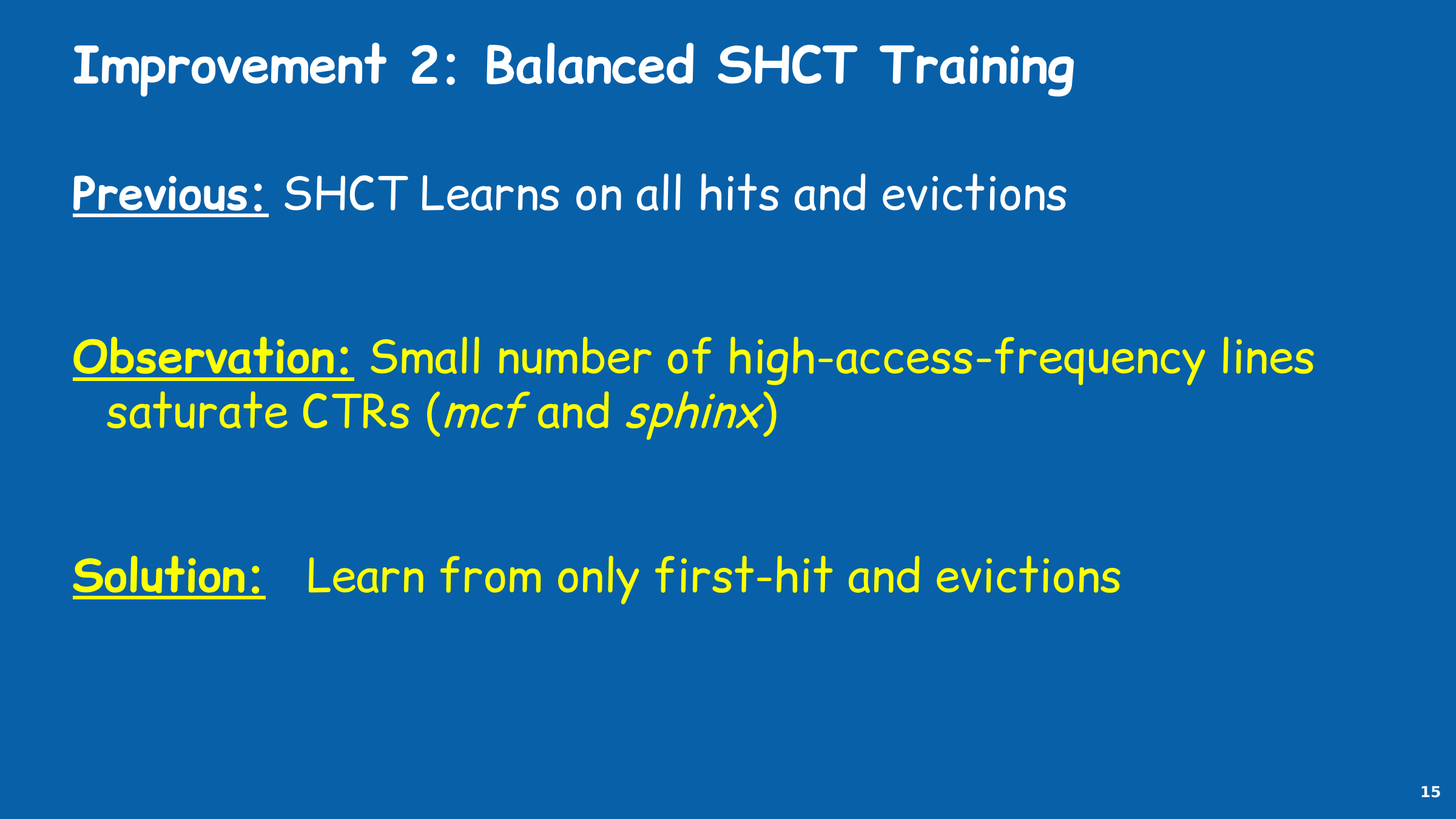

# Improvement 2: Balanced SHCT Training
Previous: SHCT Learns on all hits and evictions

Observation: Small number of high-access-frequency lines saturate CTRs (mcf and sphinx)

Solution:   Learn from only first-hit and evictions
15